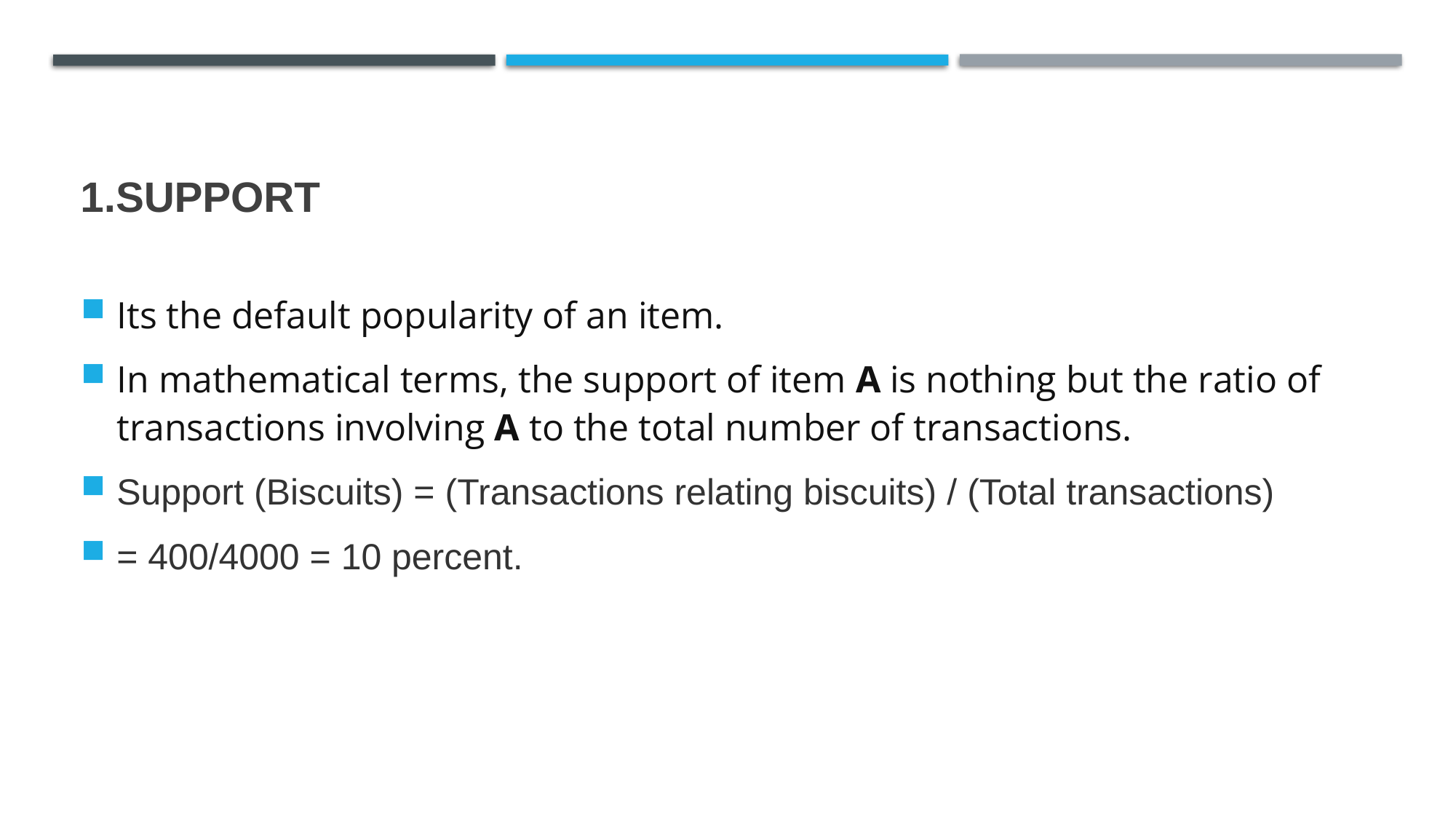

# 1.Support
Its the default popularity of an item.
In mathematical terms, the support of item A is nothing but the ratio of transactions involving A to the total number of transactions.
Support (Biscuits) = (Transactions relating biscuits) / (Total transactions)
= 400/4000 = 10 percent.